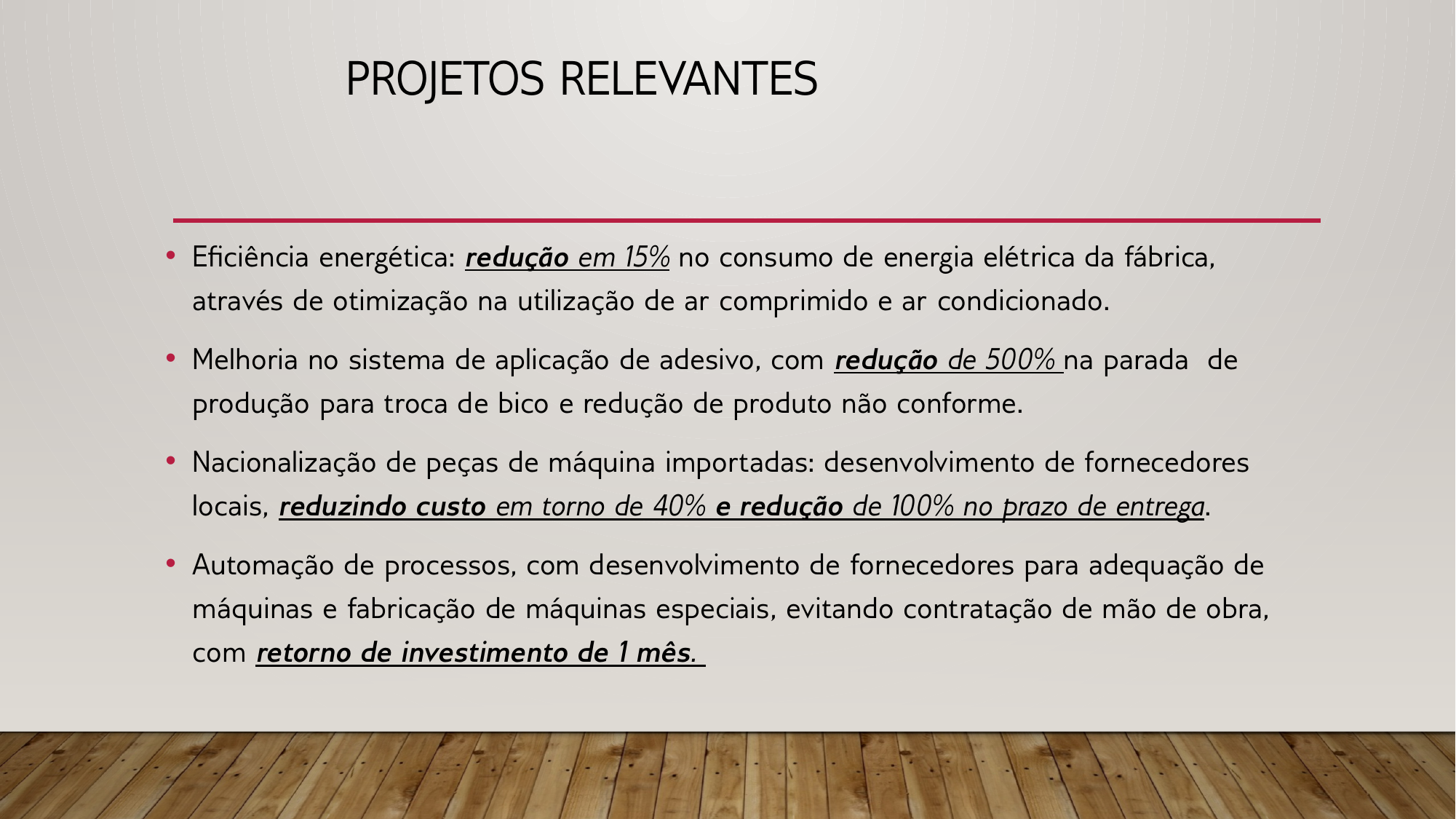

# Projetos relevantes
Eficiência energética: redução em 15% no consumo de energia elétrica da fábrica, através de otimização na utilização de ar comprimido e ar condicionado.
Melhoria no sistema de aplicação de adesivo, com redução de 500% na parada  de produção para troca de bico e redução de produto não conforme.
Nacionalização de peças de máquina importadas: desenvolvimento de fornecedores locais, reduzindo custo em torno de 40% e redução de 100% no prazo de entrega.
Automação de processos, com desenvolvimento de fornecedores para adequação de máquinas e fabricação de máquinas especiais, evitando contratação de mão de obra, com retorno de investimento de 1 mês.